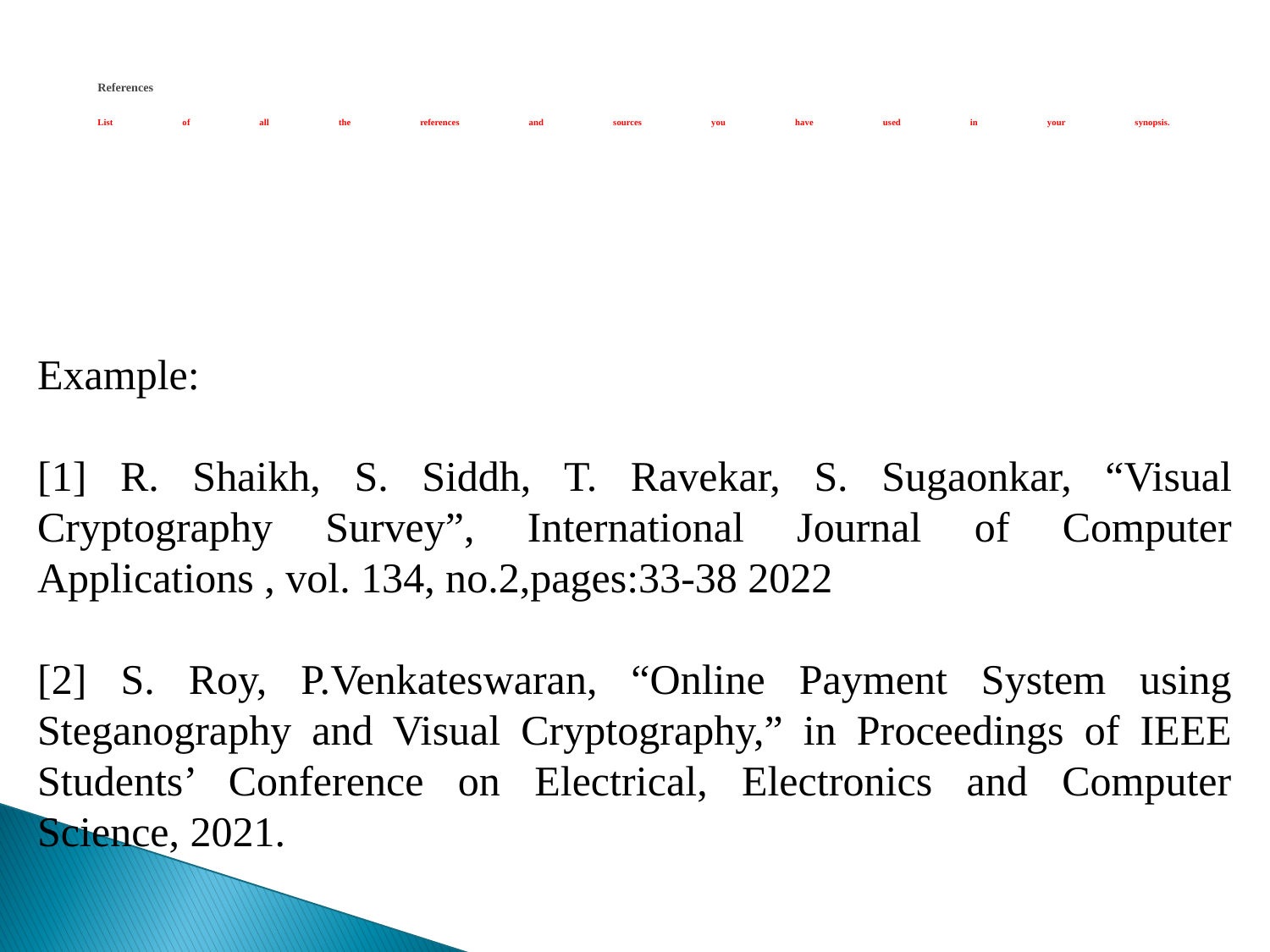

# References List of all the references and sources you have used in your synopsis.
Example:

[1] R. Shaikh, S. Siddh, T. Ravekar, S. Sugaonkar, “Visual Cryptography Survey”, International Journal of Computer Applications , vol. 134, no.2,pages:33-38 2022

[2] S. Roy, P.Venkateswaran, “Online Payment System using Steganography and Visual Cryptography,” in Proceedings of IEEE Students’ Conference on Electrical, Electronics and Computer Science, 2021.